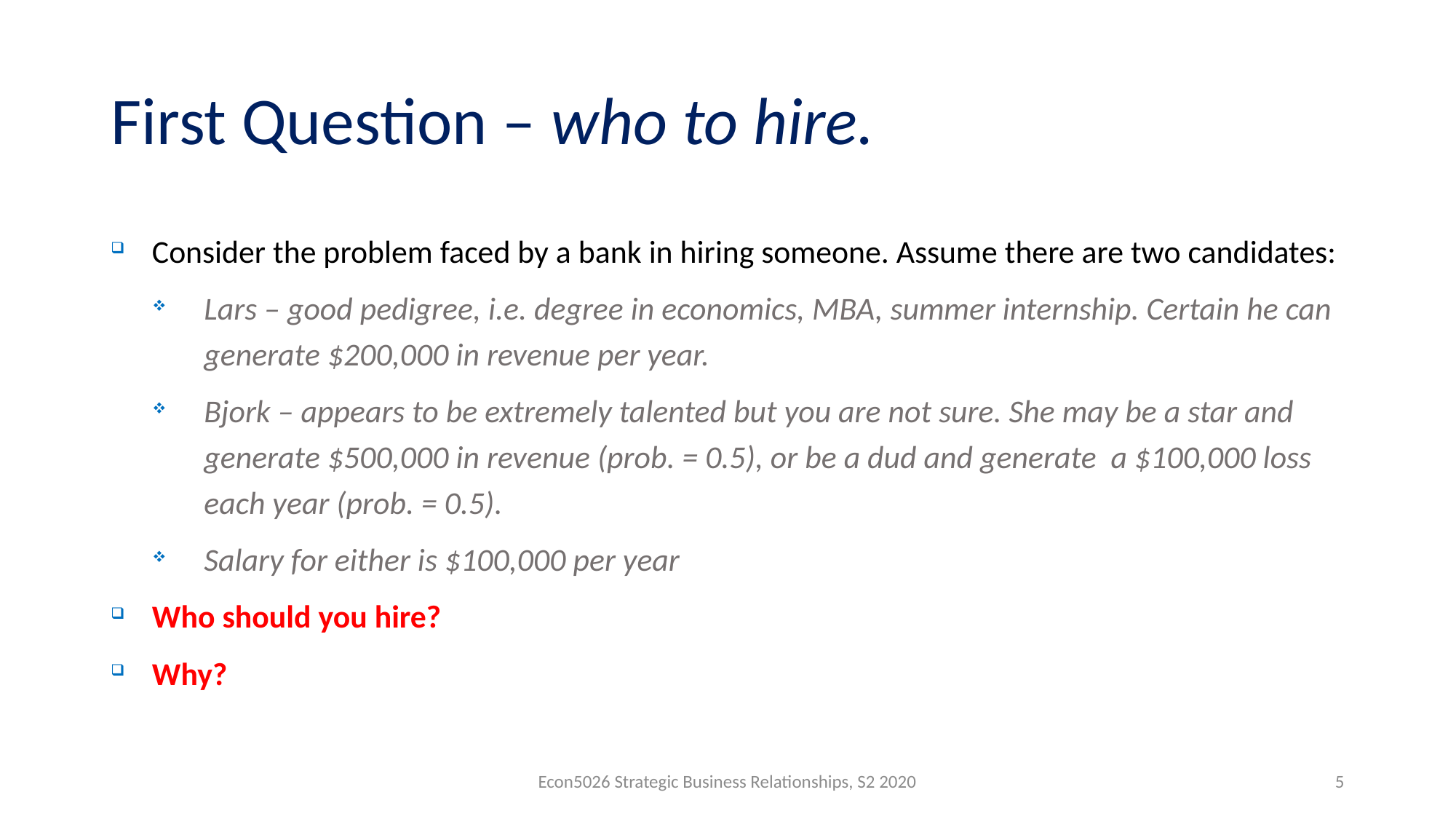

# First Question – who to hire.
Consider the problem faced by a bank in hiring someone. Assume there are two candidates:
Lars – good pedigree, i.e. degree in economics, MBA, summer internship. Certain he can generate $200,000 in revenue per year.
Bjork – appears to be extremely talented but you are not sure. She may be a star and generate $500,000 in revenue (prob. = 0.5), or be a dud and generate  a $100,000 loss each year (prob. = 0.5).
Salary for either is $100,000 per year
Who should you hire?
Why?

Econ5026 Strategic Business Relationships, S2 2020
5